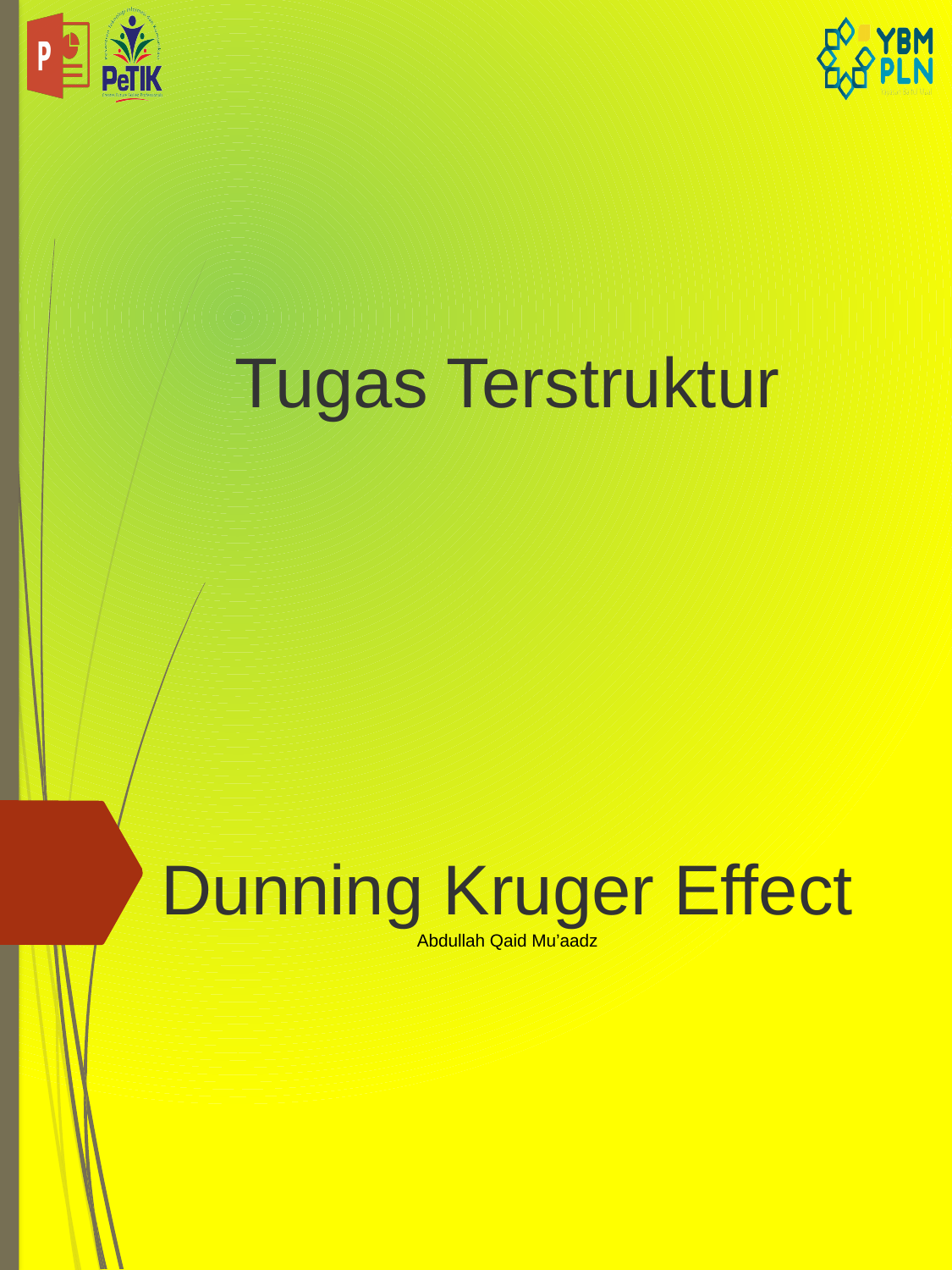

# Tugas Terstruktur Dunning Kruger Effect Abdullah Qaid Mu’aadz